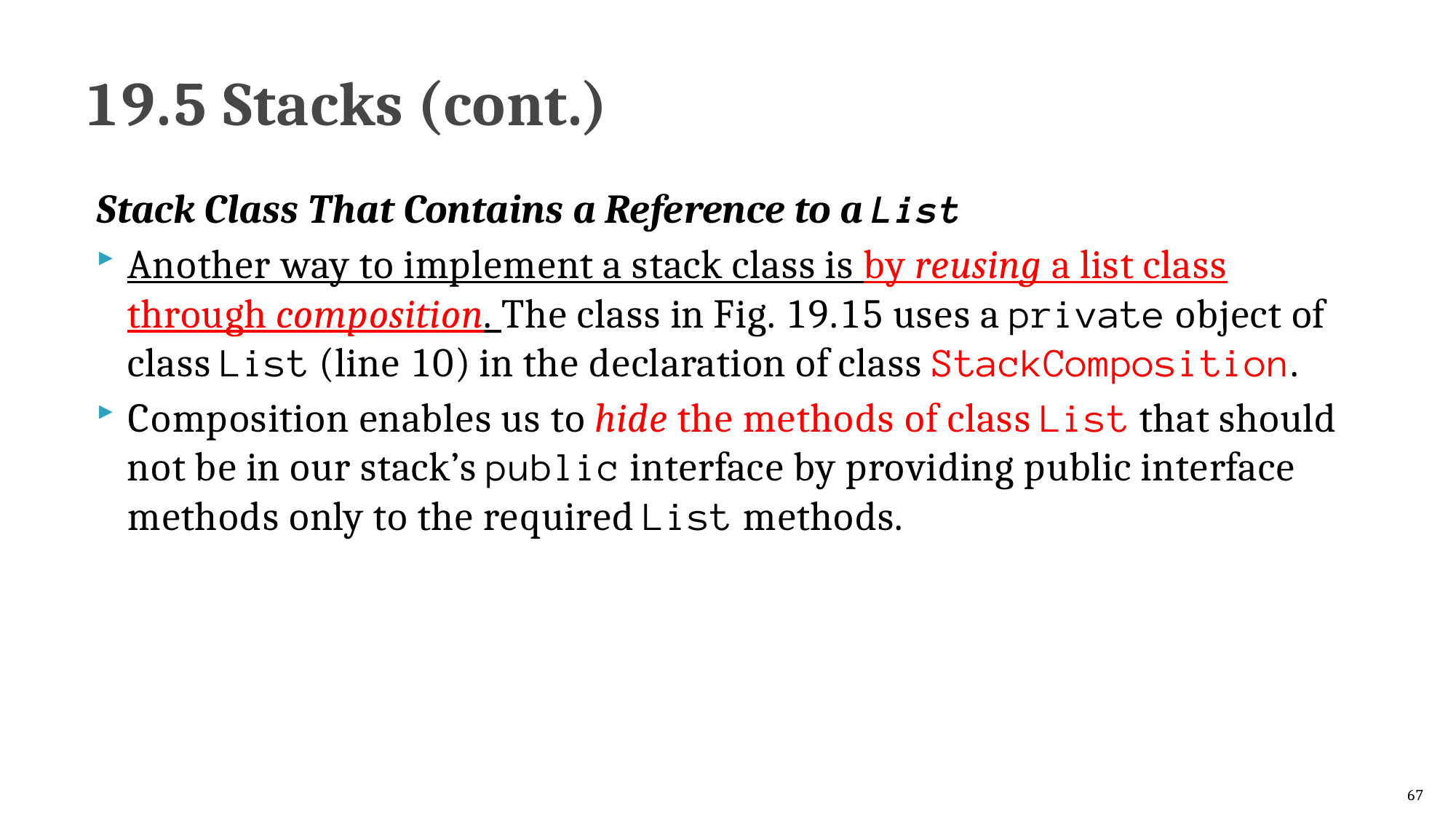

# 19.5 Stacks (cont.)
Stack Class That Contains a Reference to a List
Another way to implement a stack class is by reusing a list class through composition. The class in Fig. 19.15 uses a private object of class List (line 10) in the declaration of class StackComposition.
Composition enables us to hide the methods of class List that should not be in our stack’s public interface by providing public interface methods only to the required List methods.
67